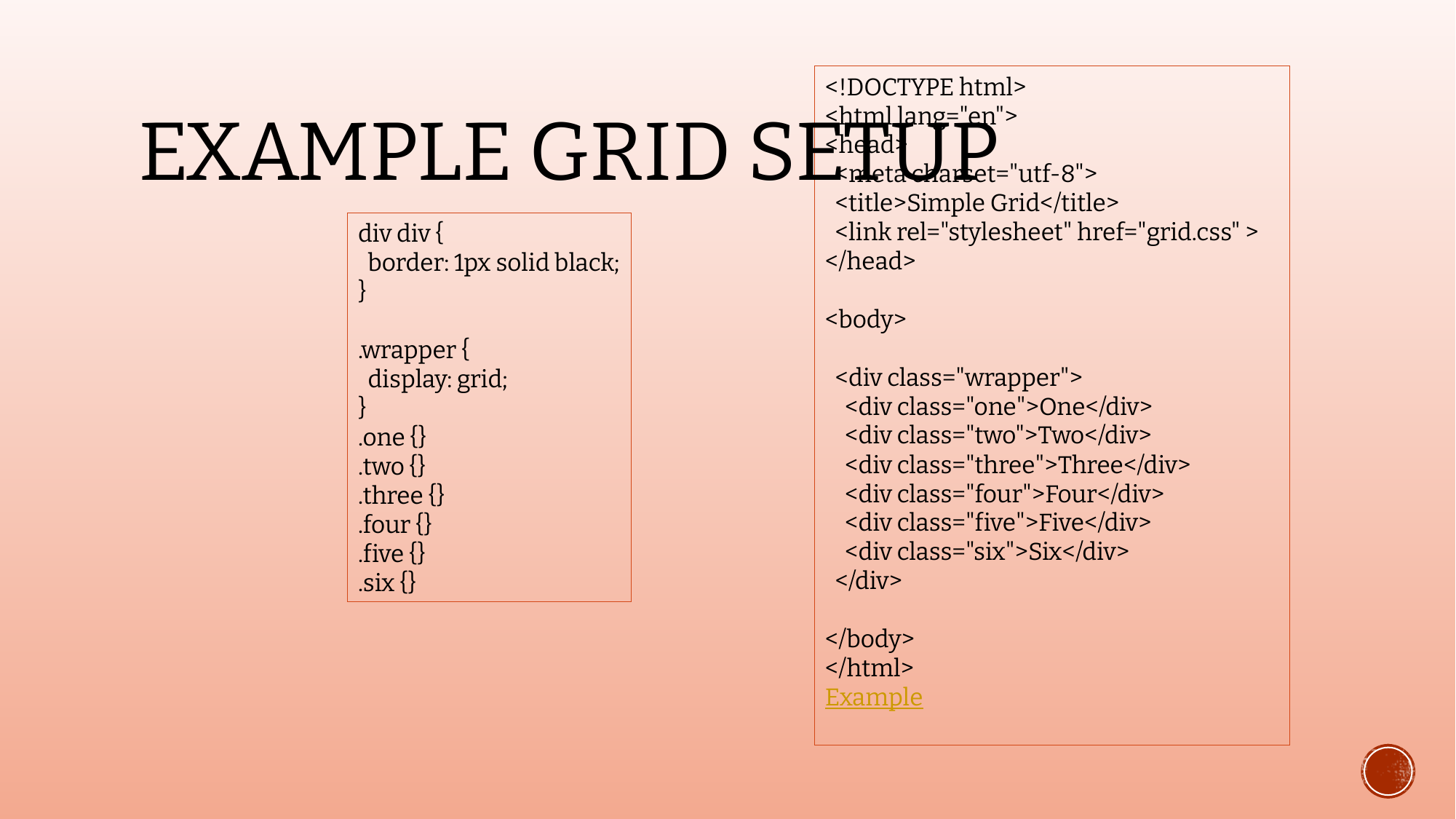

# Example grid setup
<!DOCTYPE html>
<html lang="en">
<head>
  <meta charset="utf-8">
  <title>Simple Grid</title>
  <link rel="stylesheet" href="grid.css" >
</head>

<body>

  <div class="wrapper">
    <div class="one">One</div>
    <div class="two">Two</div>
    <div class="three">Three</div>
    <div class="four">Four</div>
    <div class="five">Five</div>
    <div class="six">Six</div>
  </div>

</body>
</html>
Example

div div {
  border: 1px solid black;
}

.wrapper {
  display: grid;
}
.one {}
.two {}
.three {}
.four {}
.five {}
.six {}